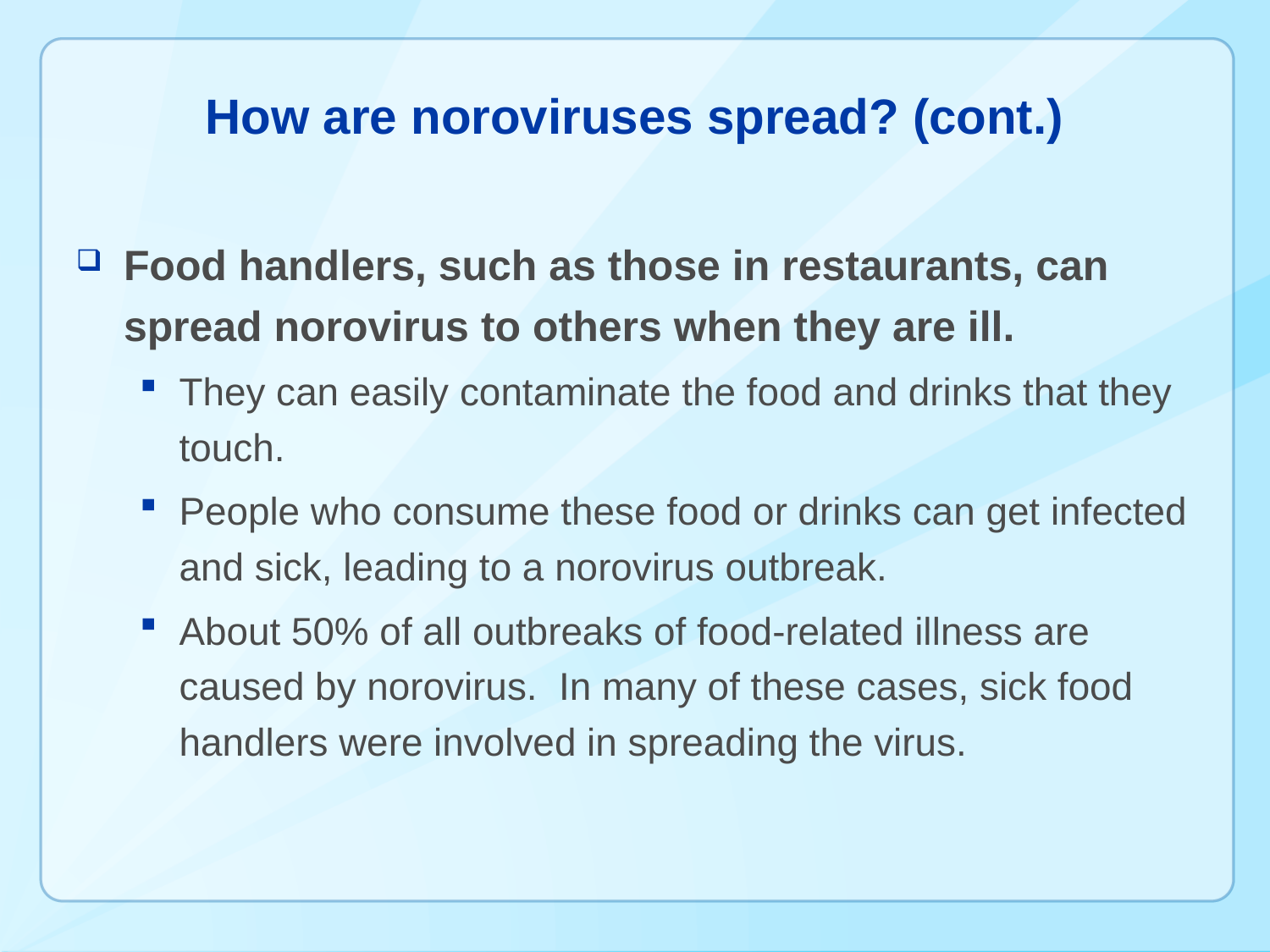

# How are noroviruses spread? (cont.)
Food handlers, such as those in restaurants, can spread norovirus to others when they are ill.
They can easily contaminate the food and drinks that they touch.
People who consume these food or drinks can get infected and sick, leading to a norovirus outbreak.
About 50% of all outbreaks of food-related illness are caused by norovirus.  In many of these cases, sick food handlers were involved in spreading the virus.